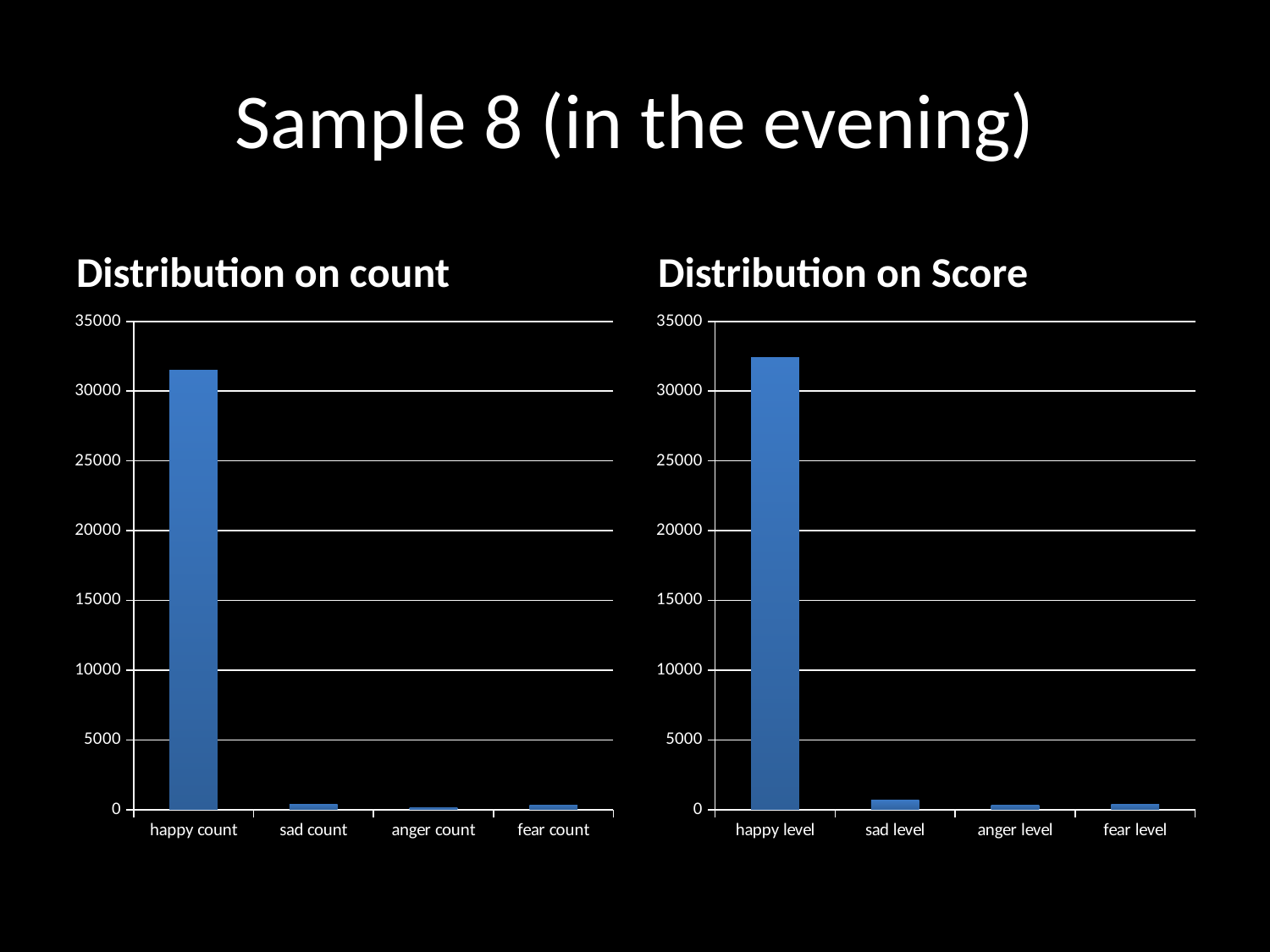

# Sample 8 (in the evening)
Distribution on count
Distribution on Score

### Chart

| Category |  |
|---|---|
| happy count | 31518.0 |
| sad count | 368.0 |
| anger count | 141.0 |
| fear count | 333.0 |

### Chart

| Category |  |
|---|---|
| happy level | 32386.0 |
| sad level | 704.0 |
| anger level | 329.0 |
| fear level | 388.0 |